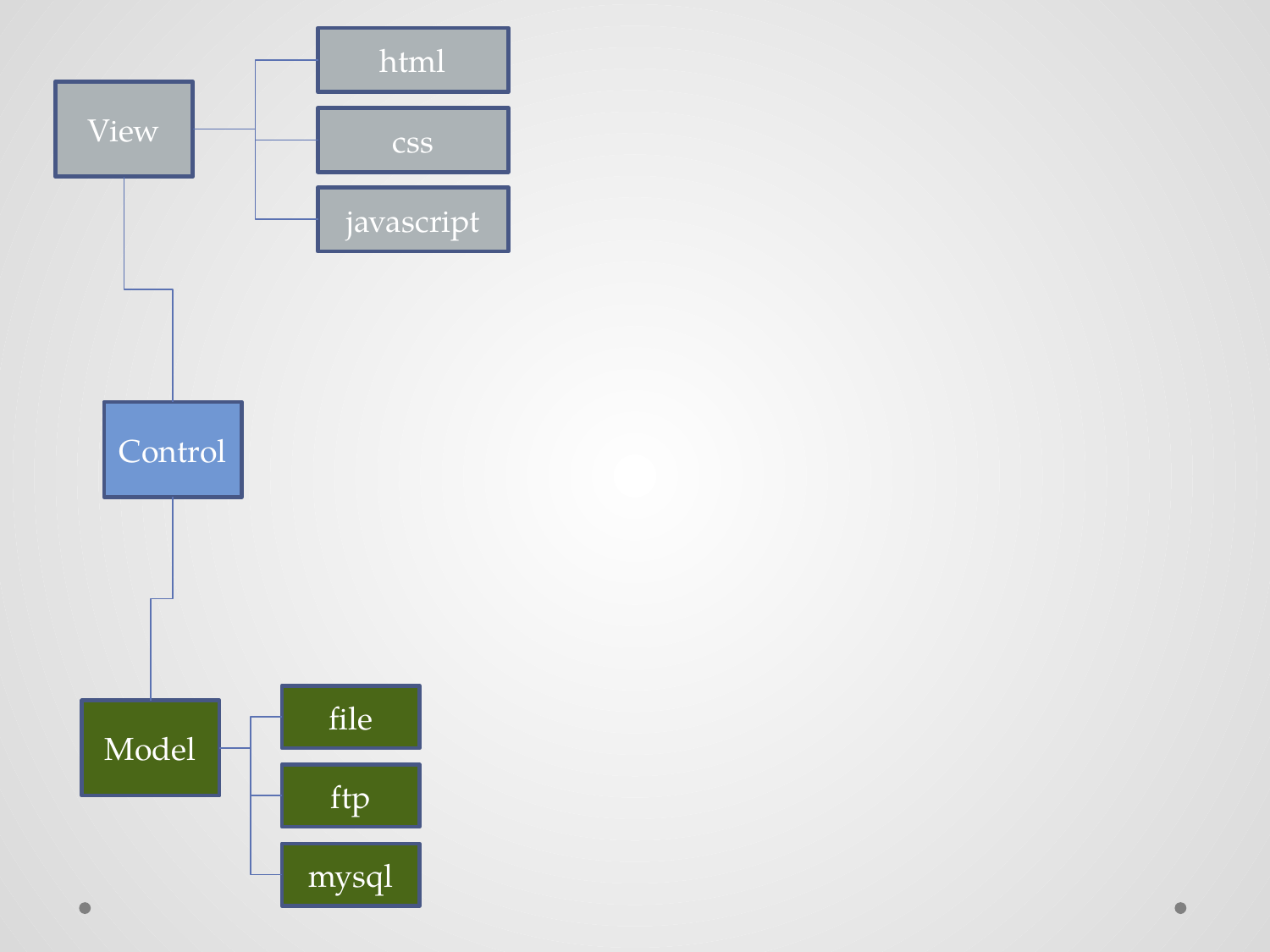

html
View
css
javascript
Control
file
Model
ftp
mysql